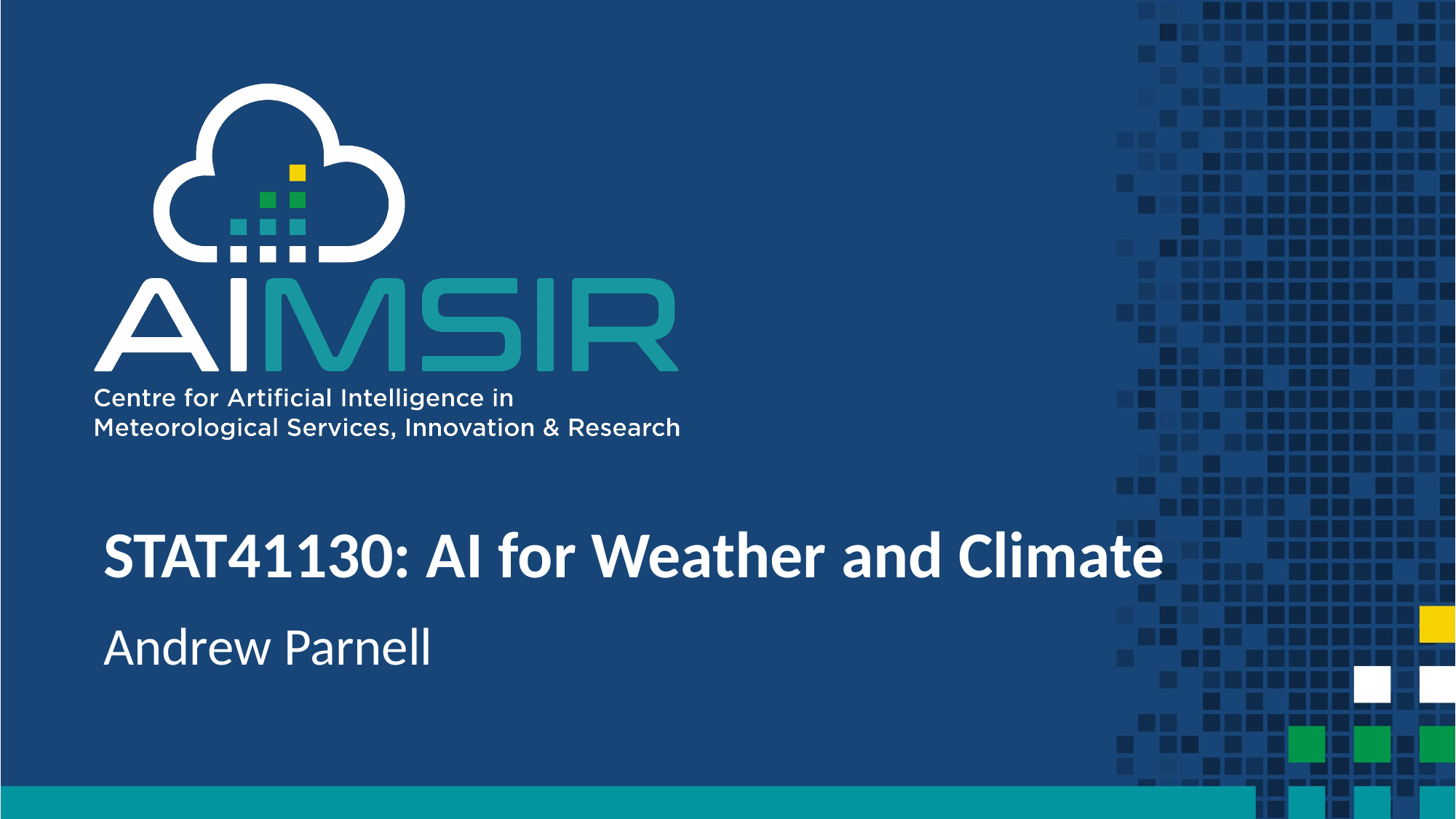

# STAT41130: AI for Weather and Climate
Andrew Parnell